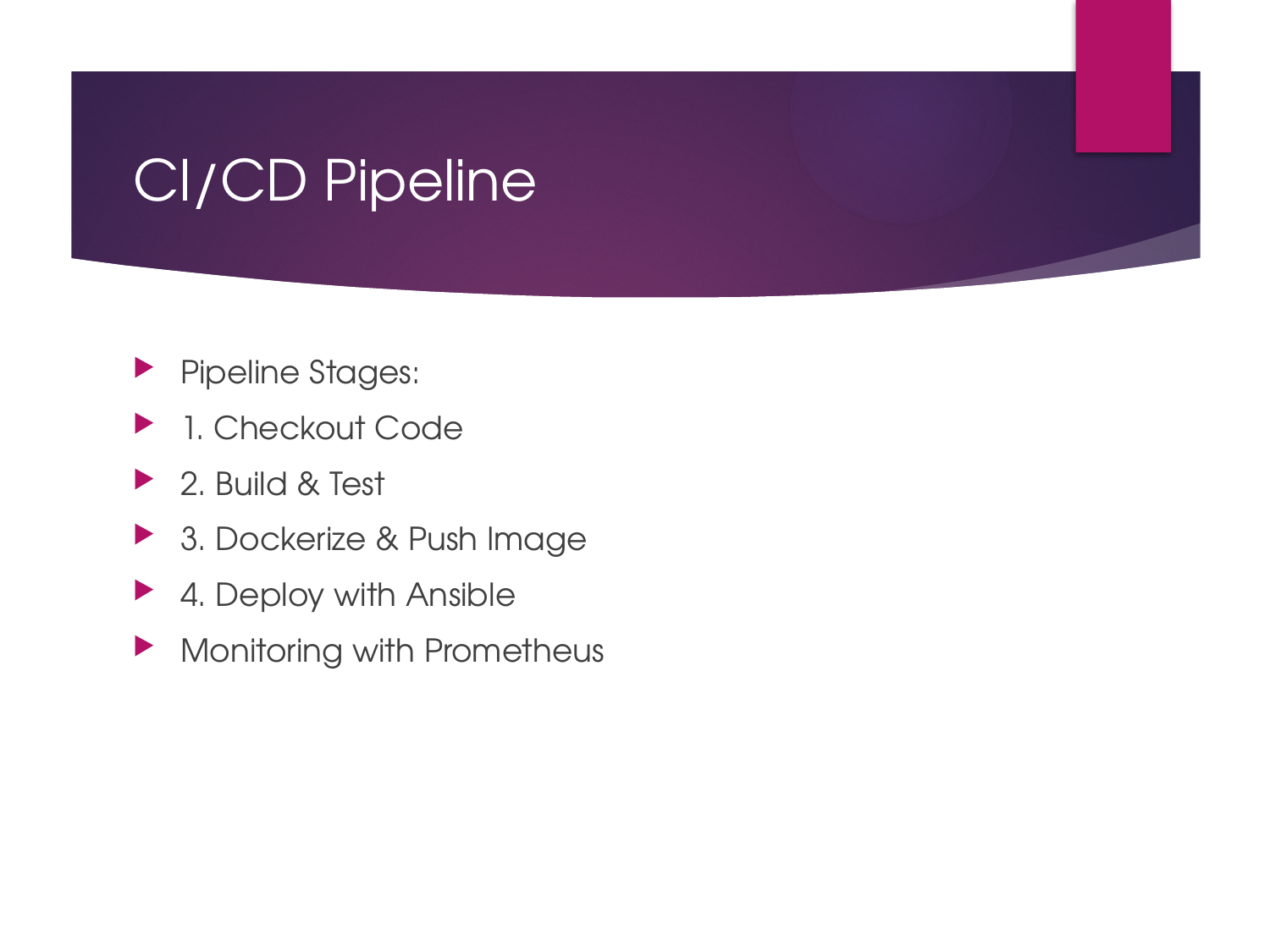

# CI/CD Pipeline
Pipeline Stages:
1. Checkout Code
2. Build & Test
3. Dockerize & Push Image
4. Deploy with Ansible
Monitoring with Prometheus